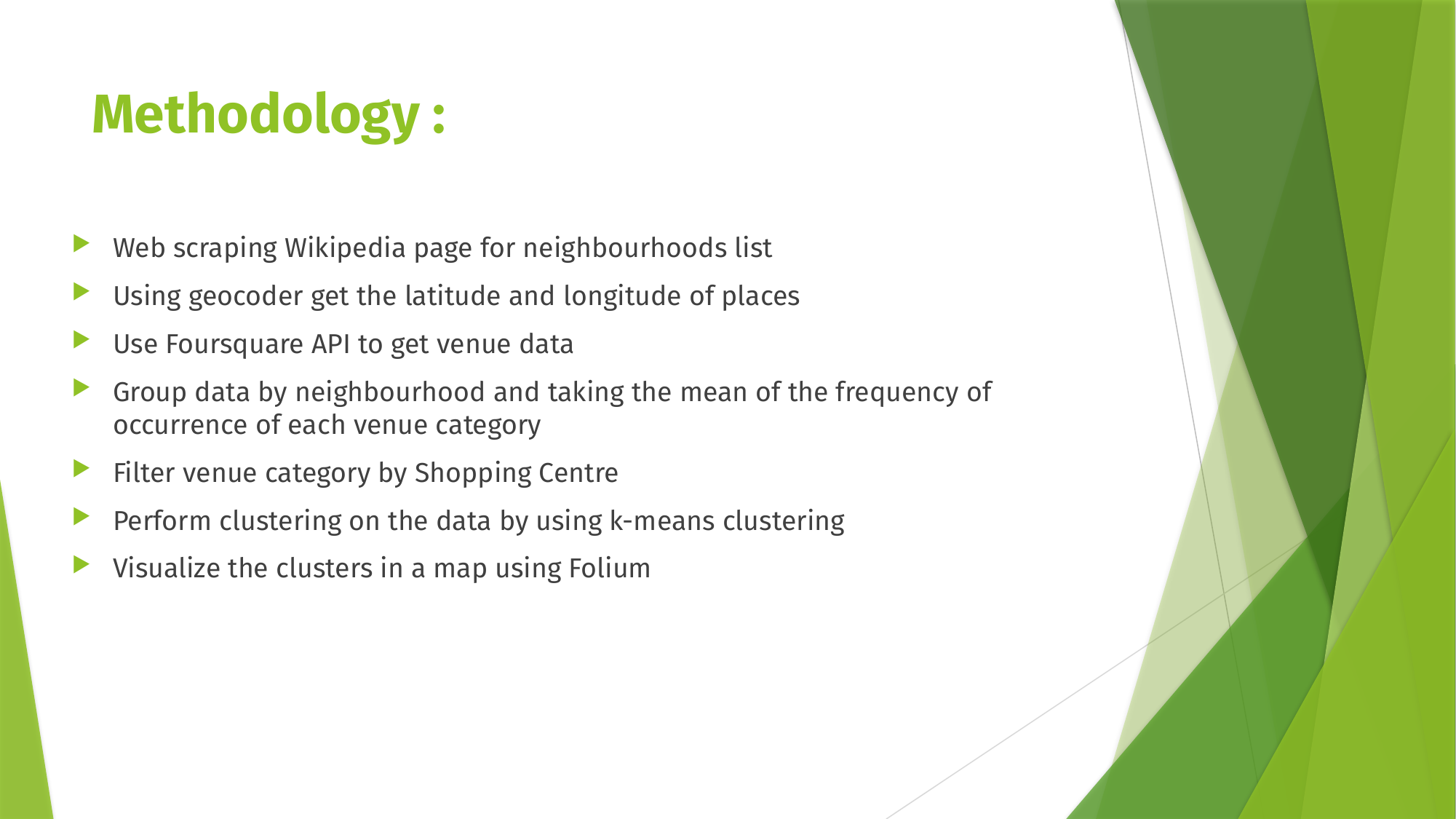

# Methodology :

Web scraping Wikipedia page for neighbourhoods list
Using geocoder get the latitude and longitude of places
Use Foursquare API to get venue data
Group data by neighbourhood and taking the mean of the frequency of occurrence of each venue category
Filter venue category by Shopping Centre
Perform clustering on the data by using k-means clustering
Visualize the clusters in a map using Folium